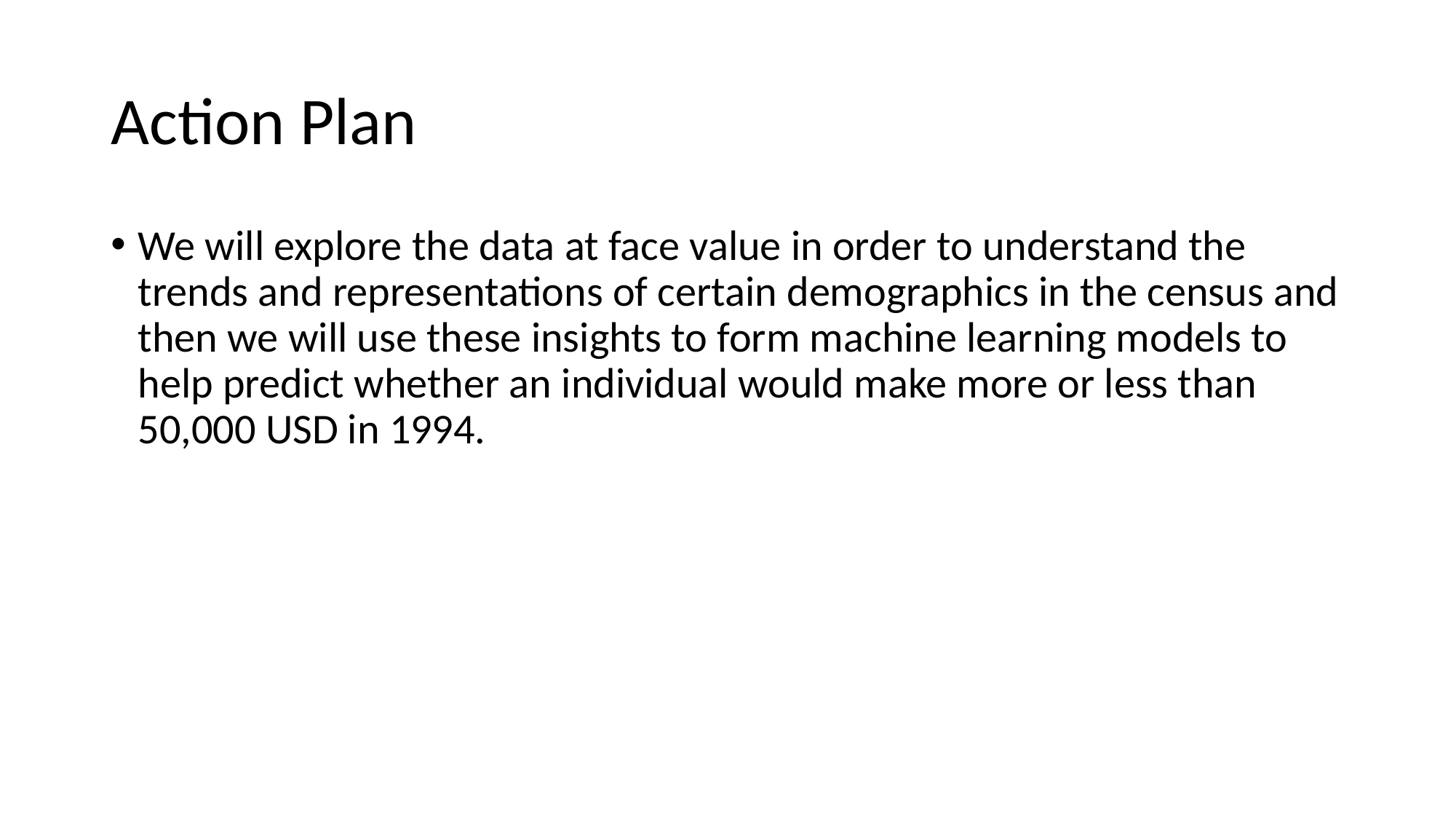

# Action Plan
We will explore the data at face value in order to understand the trends and representations of certain demographics in the census and then we will use these insights to form machine learning models to help predict whether an individual would make more or less than 50,000 USD in 1994.